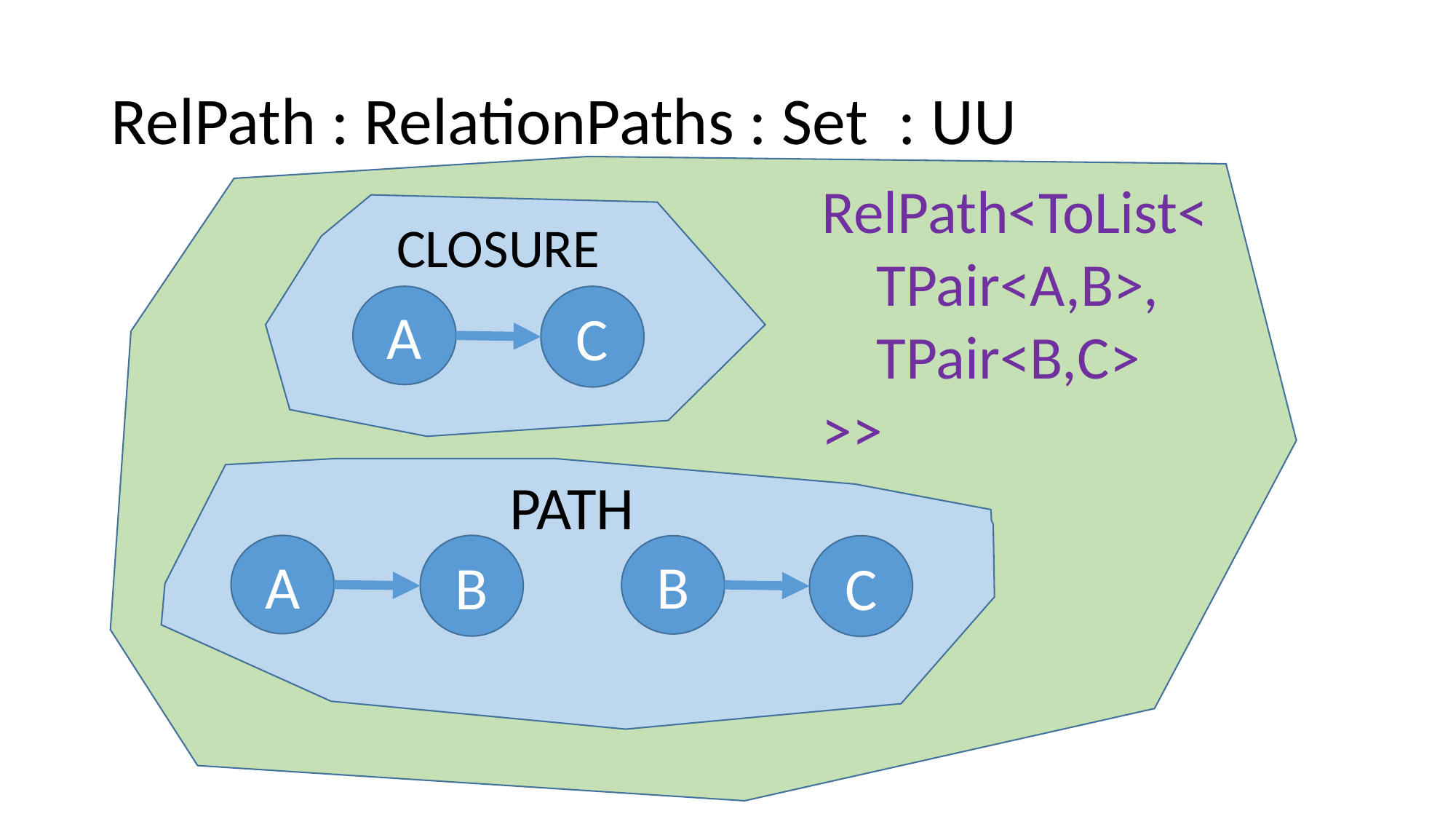

# RelPath : RelationPaths : Set  : UU

RelPath<ToList<
    TPair<A,B>,
    TPair<B,C>
>>

CLOSURE
A
C

PATH
A
B
B
C